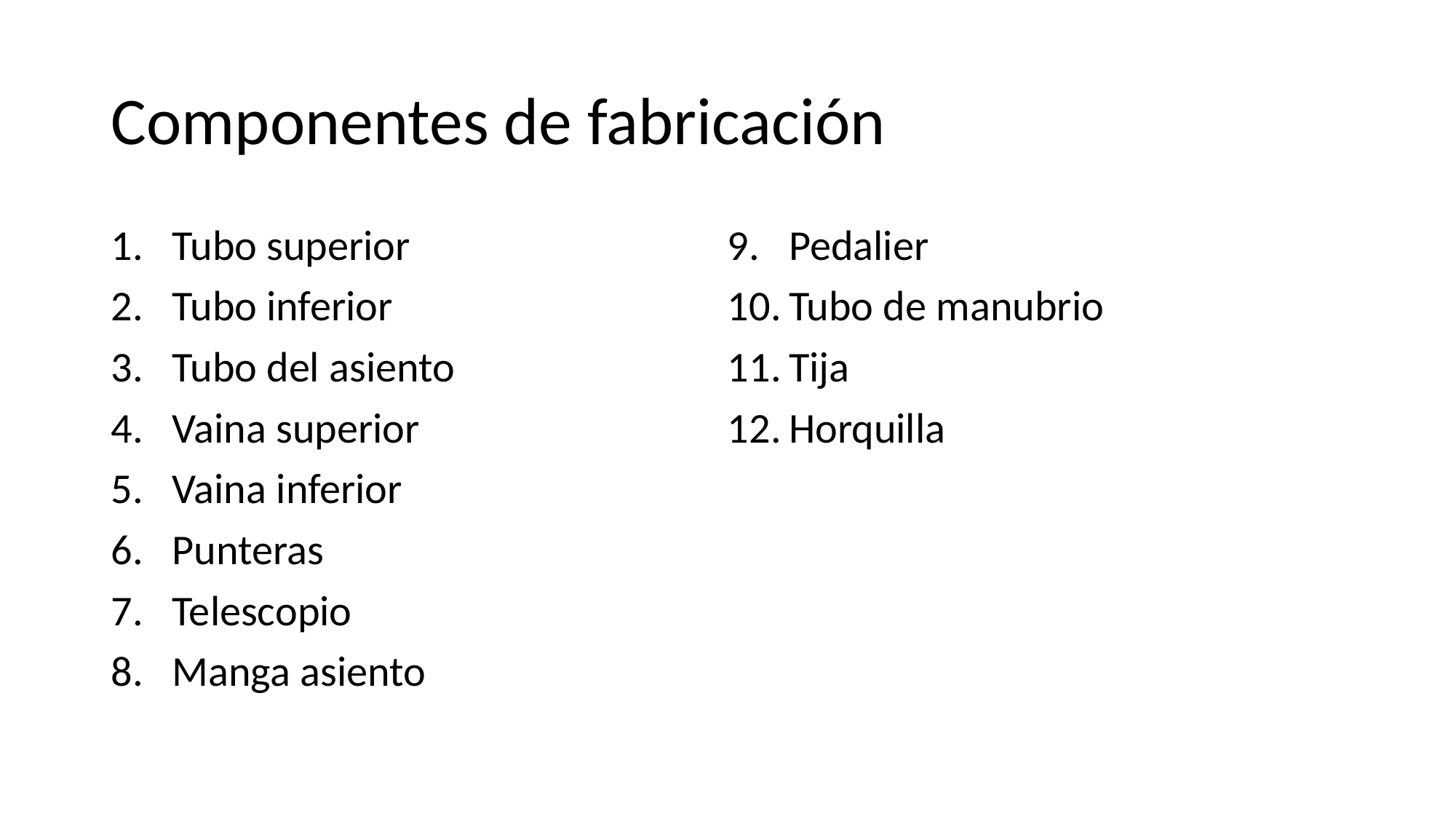

# Componentes de fabricación
Tubo superior
Tubo inferior
Tubo del asiento
Vaina superior
Vaina inferior
Punteras
Telescopio
Manga asiento
Pedalier
Tubo de manubrio
Tija
Horquilla